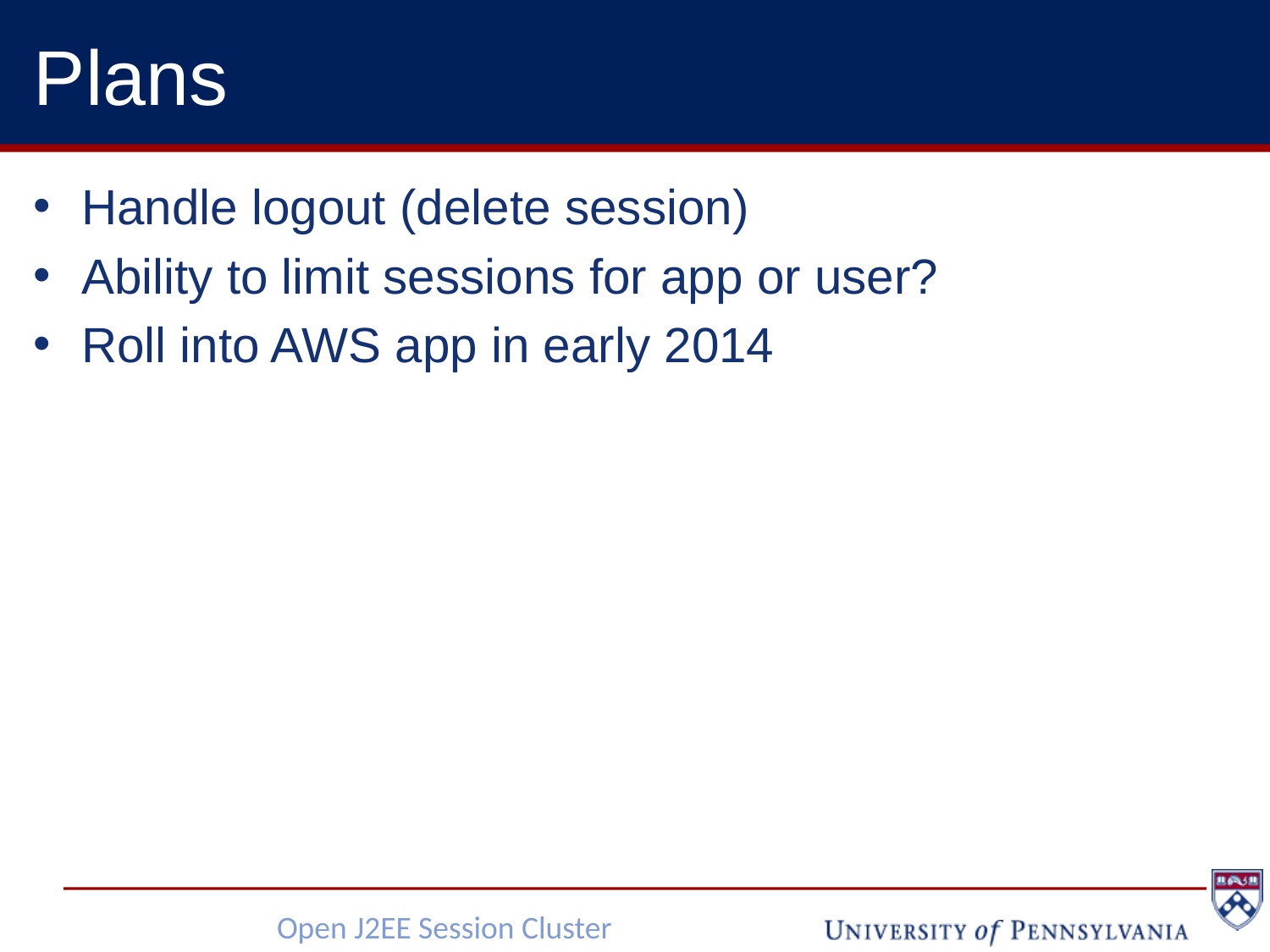

# Plans
Handle logout (delete session)
Ability to limit sessions for app or user?
Roll into AWS app in early 2014